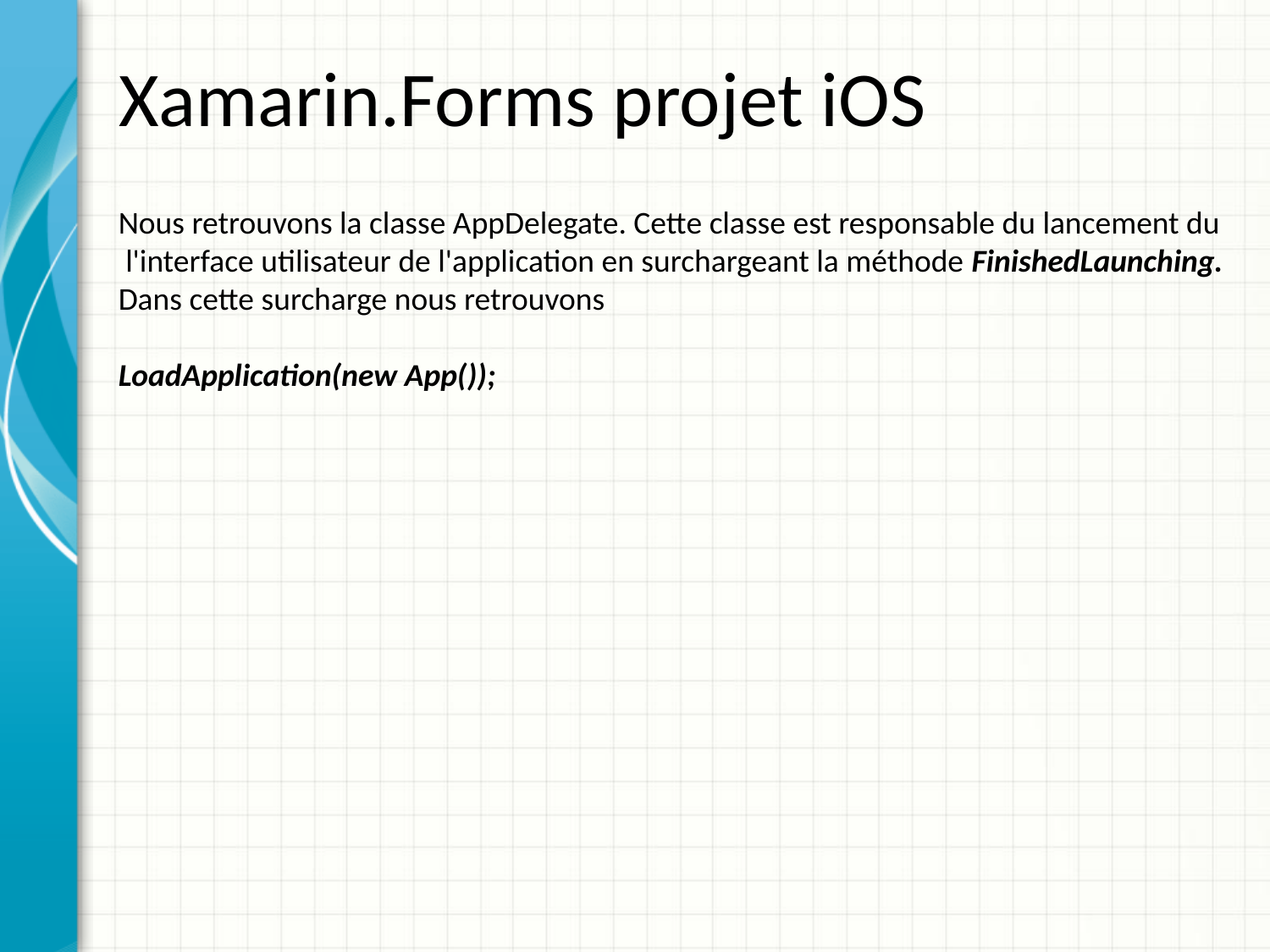

# Xamarin.Forms projet iOS
Nous retrouvons la classe AppDelegate. Cette classe est responsable du lancement du
 l'interface utilisateur de l'application en surchargeant la méthode FinishedLaunching. Dans cette surcharge nous retrouvons

LoadApplication(new App());